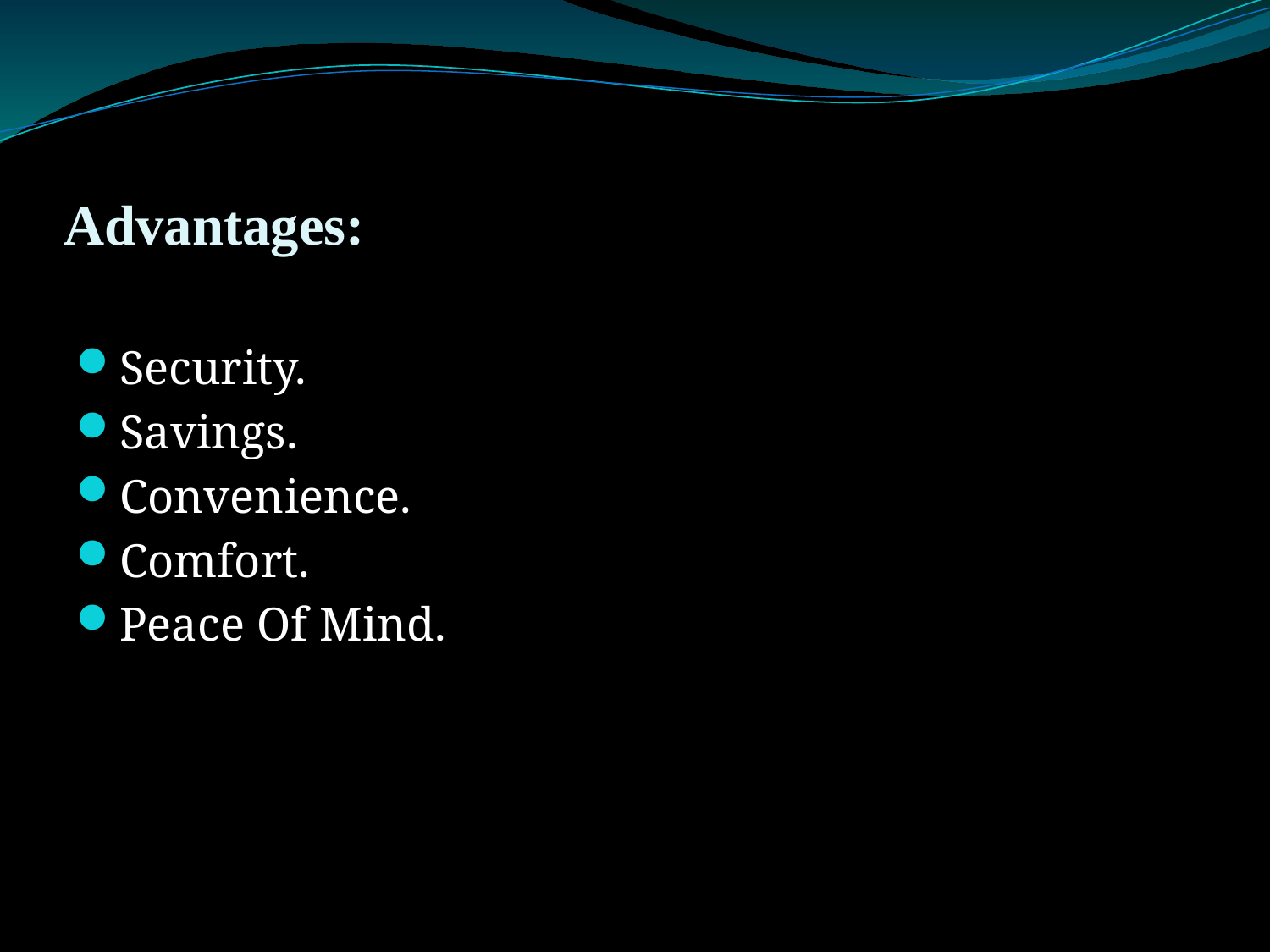

# Advantages:

Security.
Savings.
Convenience.
Comfort.
Peace Of Mind.